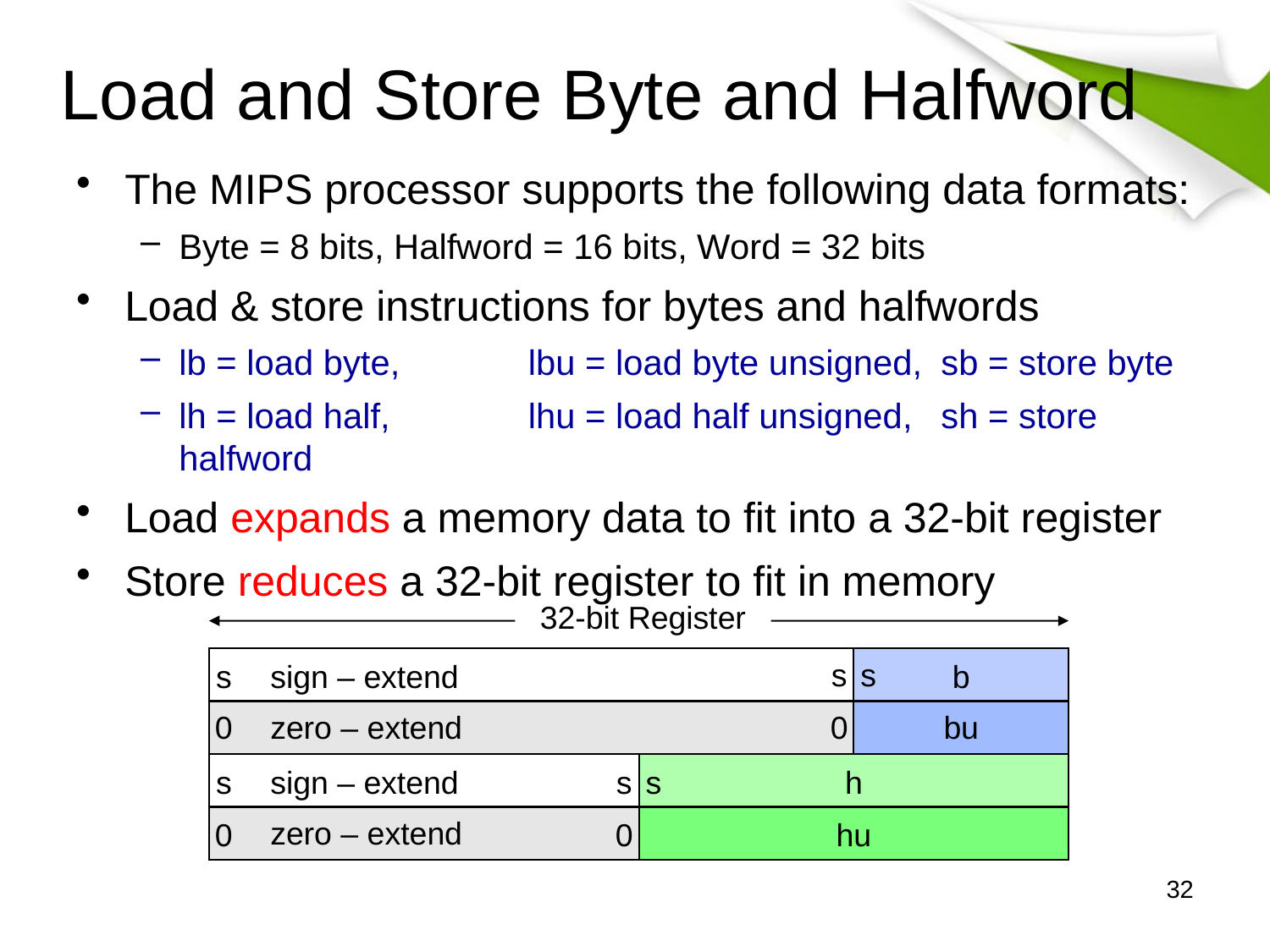

# Load and Store Byte and Halfword
The MIPS processor supports the following data formats:
Byte = 8 bits, Halfword = 16 bits, Word = 32 bits
Load & store instructions for bytes and halfwords
lb = load byte,	lbu = load byte unsigned,	sb = store byte
lh = load half,	lhu = load half unsigned,	sh = store halfword
Load expands a memory data to fit into a 32-bit register
Store reduces a 32-bit register to fit in memory
32-bit Register

s
s

s
sign – extend
b
0

zero – extend
0

bu

s
sign – extend
s
s
h

zero – extend

0
0
hu
32